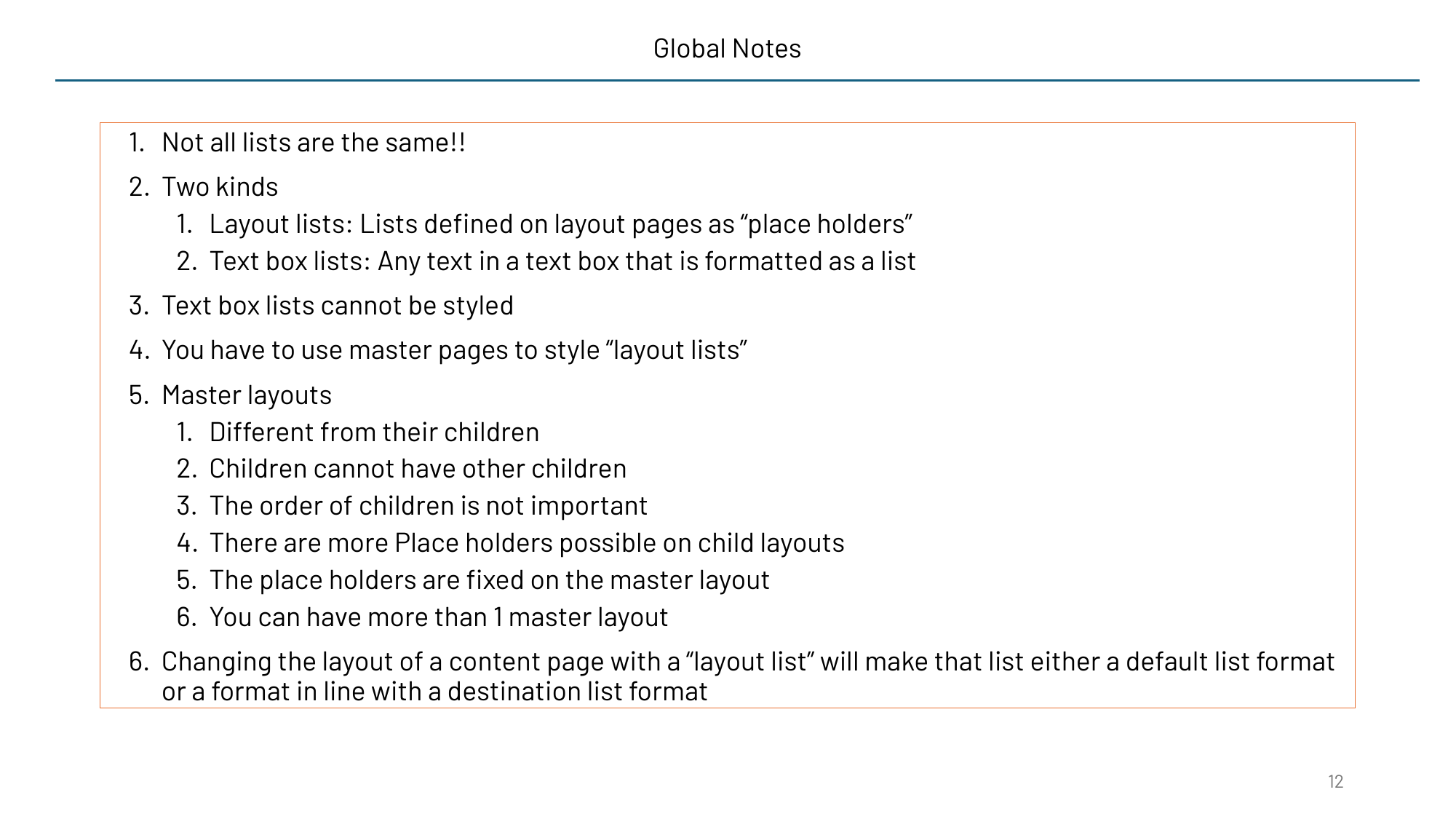

# Global Notes
Not all lists are the same!!
Two kinds
Layout lists: Lists defined on layout pages as “place holders”
Text box lists: Any text in a text box that is formatted as a list
Text box lists cannot be styled
You have to use master pages to style “layout lists”
Master layouts
Different from their children
Children cannot have other children
The order of children is not important
There are more Place holders possible on child layouts
The place holders are fixed on the master layout
You can have more than 1 master layout
Changing the layout of a content page with a “layout list” will make that list either a default list format or a format in line with a destination list format
12